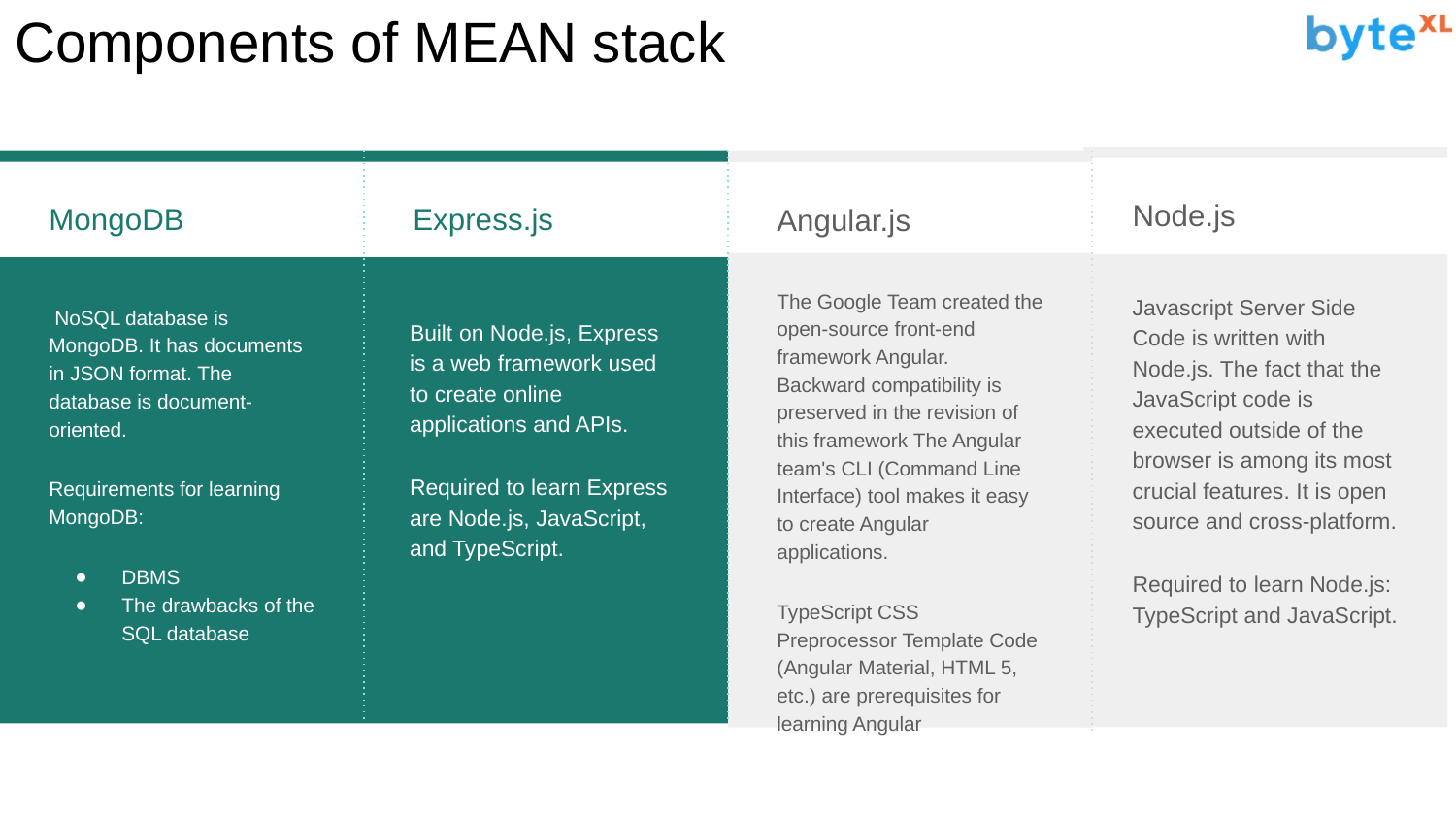

Components of MEAN stack

Node.js

Javascript Server Side Code is written with Node.js. The fact that the JavaScript code is executed outside of the browser is among its most crucial features. It is open source and cross-platform.
Required to learn Node.js: TypeScript and JavaScript.

MongoDB
 NoSQL database is MongoDB. It has documents in JSON format. The database is document-oriented.
Requirements for learning MongoDB:
DBMS
The drawbacks of the SQL database

Express.js

Built on Node.js, Express is a web framework used to create online applications and APIs.
Required to learn Express are Node.js, JavaScript, and TypeScript.

Angular.js
The Google Team created the open-source front-end framework Angular. Backward compatibility is preserved in the revision of this framework The Angular team's CLI (Command Line Interface) tool makes it easy to create Angular applications.
TypeScript CSS Preprocessor Template Code (Angular Material, HTML 5, etc.) are prerequisites for learning Angular